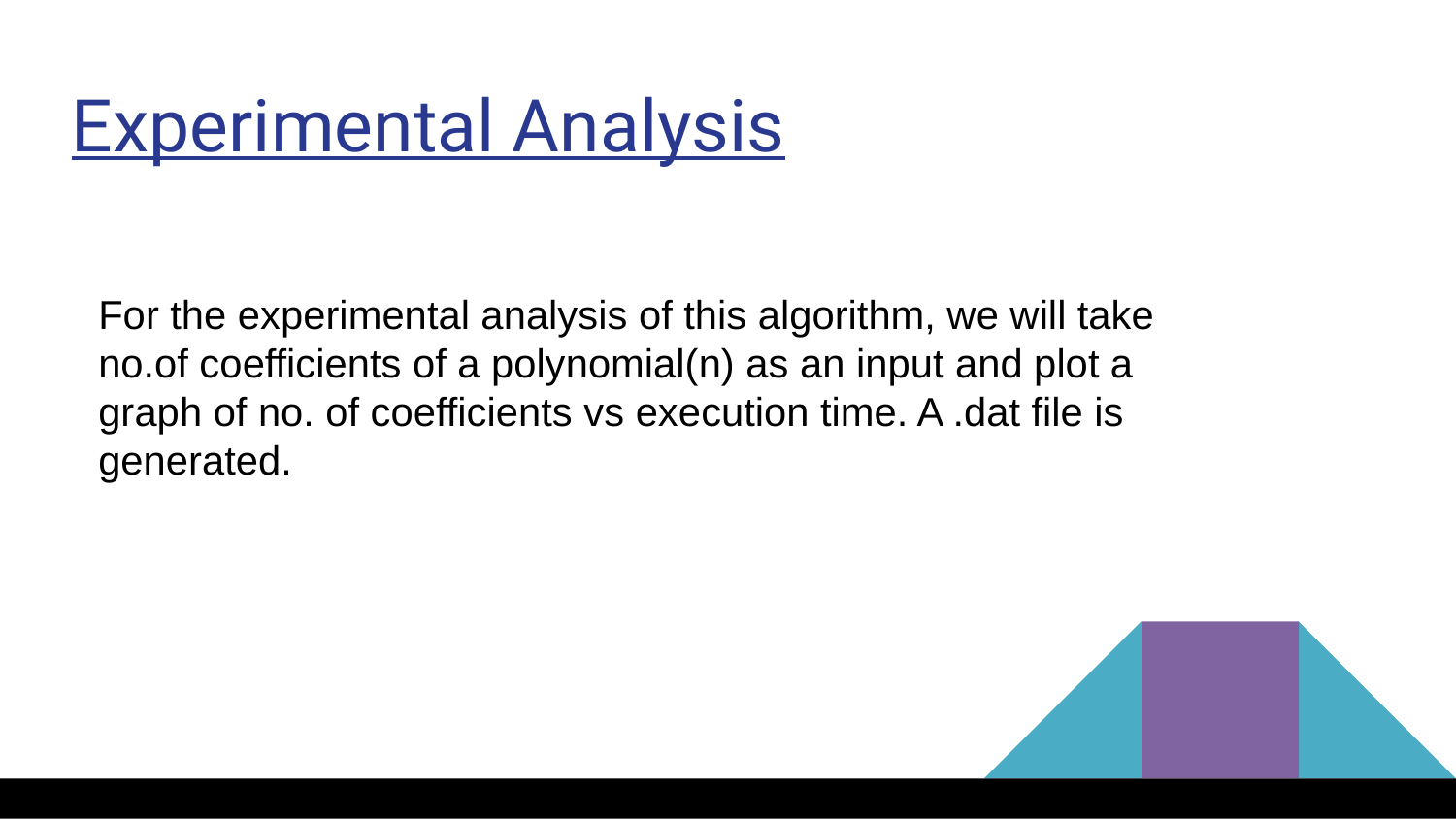

Experimental Analysis
For the experimental analysis of this algorithm, we will take
no.of coefficients of a polynomial(n) as an input and plot a
graph of no. of coefficients vs execution time. A .dat file is
generated.